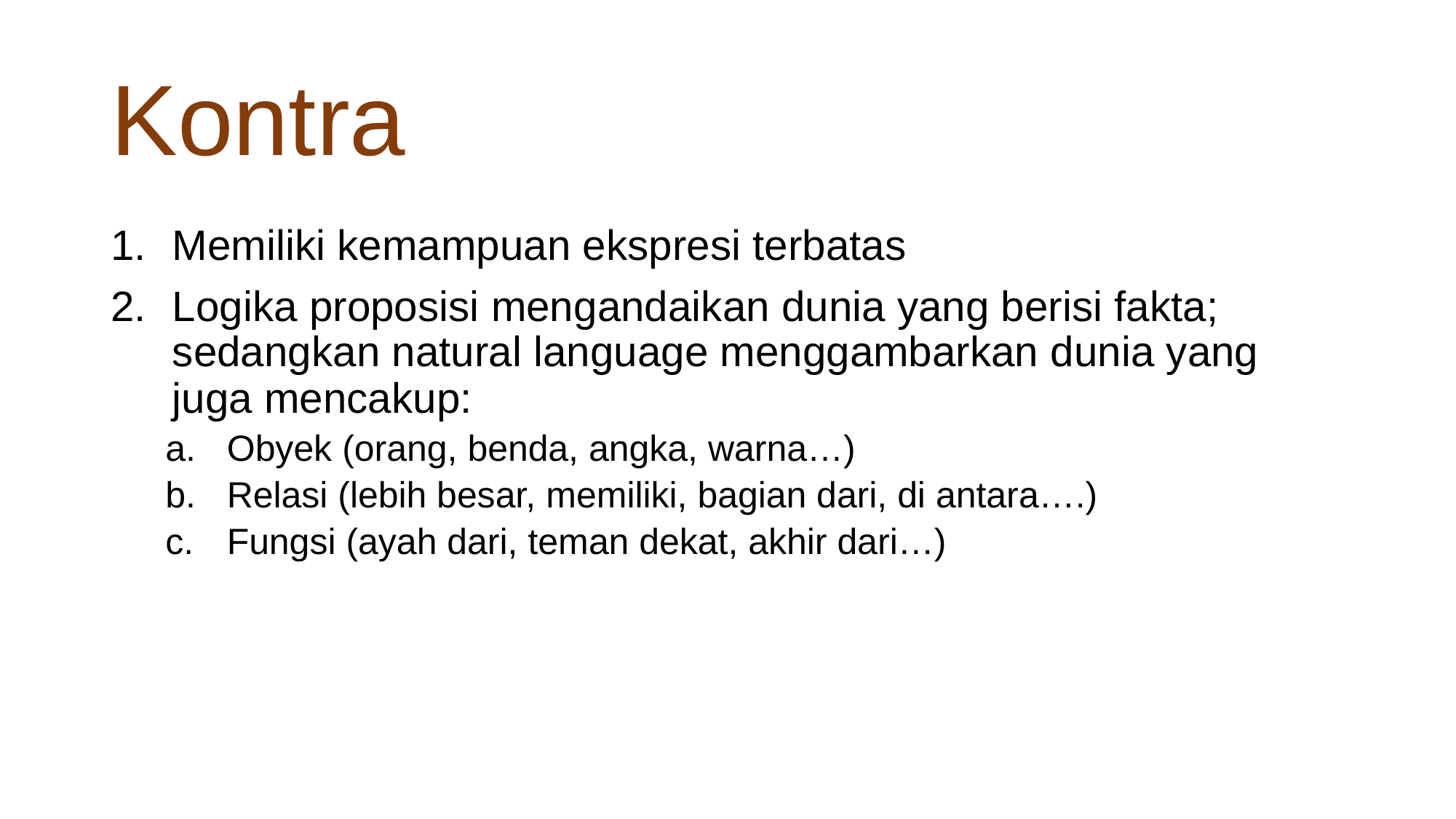

# Kontra
Memiliki kemampuan ekspresi terbatas
Logika proposisi mengandaikan dunia yang berisi fakta; sedangkan natural language menggambarkan dunia yang juga mencakup:
Obyek (orang, benda, angka, warna…)
Relasi (lebih besar, memiliki, bagian dari, di antara….)
Fungsi (ayah dari, teman dekat, akhir dari…)